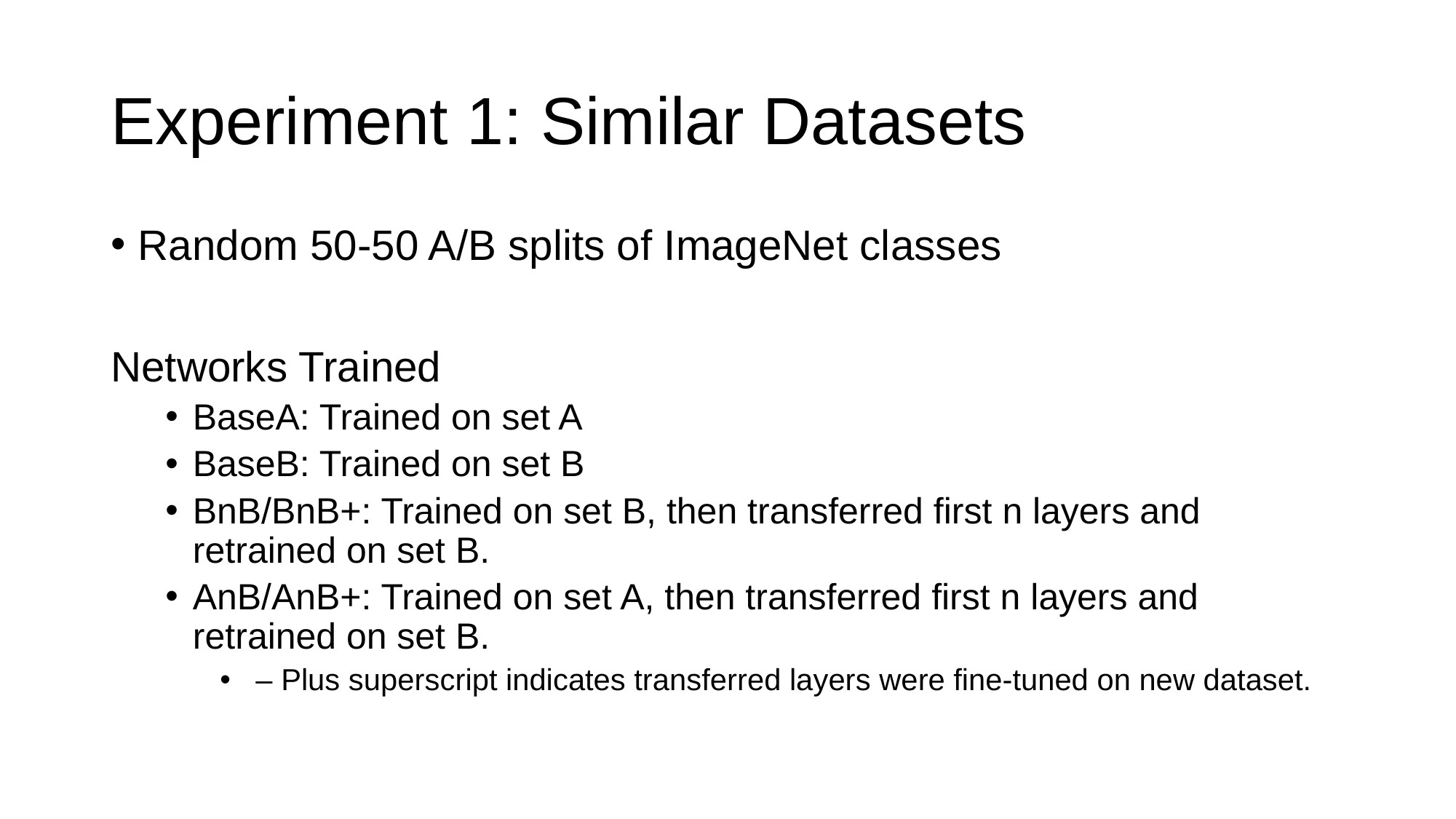

# Experiment 1: Similar Datasets
Random 50-50 A/B splits of ImageNet classes

Networks Trained
BaseA: Trained on set A
BaseB: Trained on set B
BnB/BnB+: Trained on set B, then transferred first n layers and retrained on set B.
AnB/AnB+: Trained on set A, then transferred first n layers and retrained on set B.
 – Plus superscript indicates transferred layers were fine-tuned on new dataset.